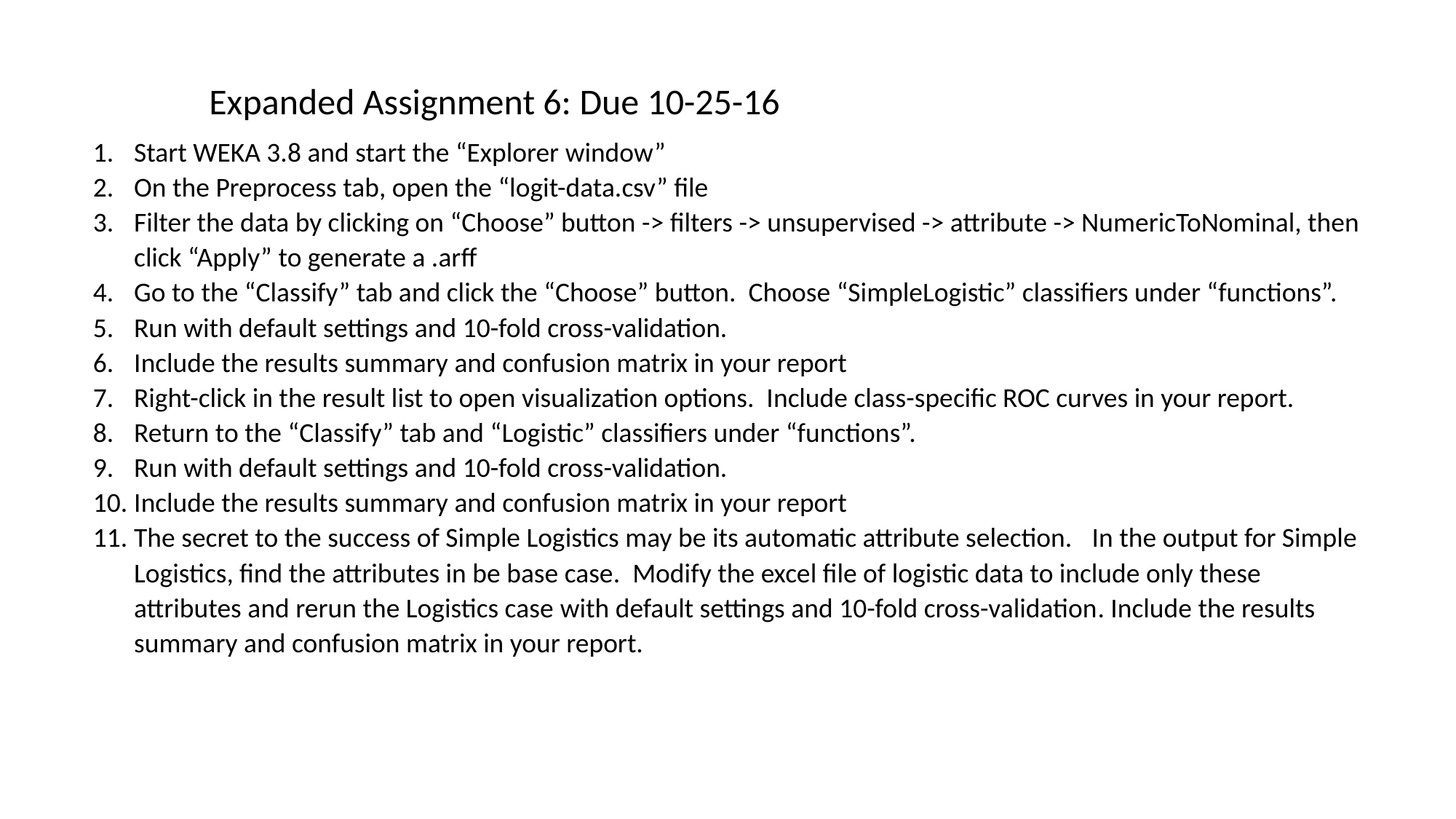

Expanded Assignment 6: Due 10-25-16
Start WEKA 3.8 and start the “Explorer window”
On the Preprocess tab, open the “logit-data.csv” file
Filter the data by clicking on “Choose” button -> filters -> unsupervised -> attribute -> NumericToNominal, then click “Apply” to generate a .arff
Go to the “Classify” tab and click the “Choose” button.  Choose “SimpleLogistic” classifiers under “functions”.
Run with default settings and 10-fold cross-validation.
Include the results summary and confusion matrix in your report
Right-click in the result list to open visualization options.  Include class-specific ROC curves in your report.
Return to the “Classify” tab and “Logistic” classifiers under “functions”.
Run with default settings and 10-fold cross-validation.
Include the results summary and confusion matrix in your report
The secret to the success of Simple Logistics may be its automatic attribute selection.   In the output for Simple Logistics, find the attributes in be base case.  Modify the excel file of logistic data to include only these attributes and rerun the Logistics case with default settings and 10-fold cross-validation. Include the results summary and confusion matrix in your report.